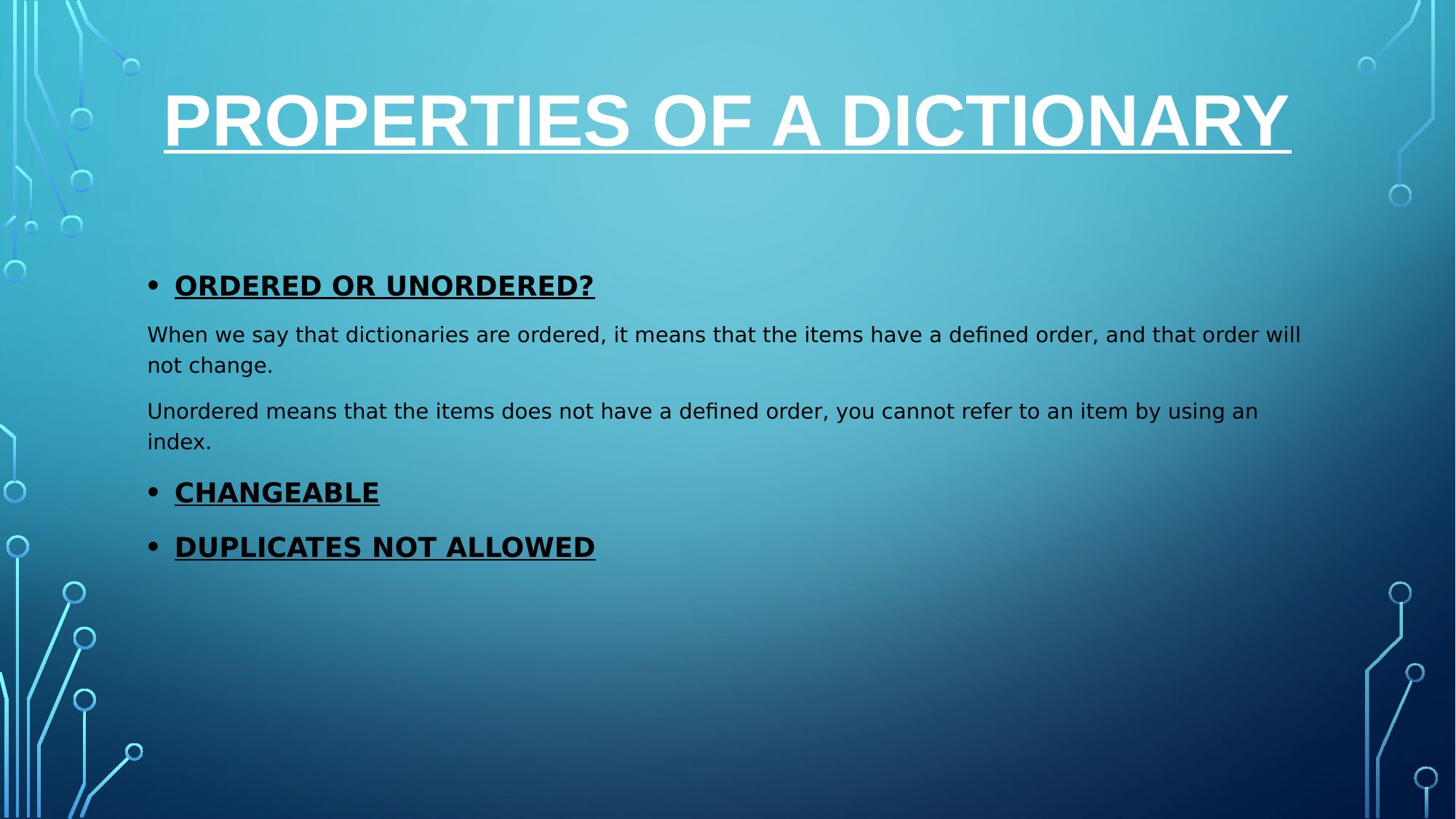

# PROPERTIES OF A DICTIONARY
ORDERED OR UNORDERED?
When we say that dictionaries are ordered, it means that the items have a defined order, and that order will not change.
Unordered means that the items does not have a defined order, you cannot refer to an item by using an index.
CHANGEABLE
DUPLICATES NOT ALLOWED